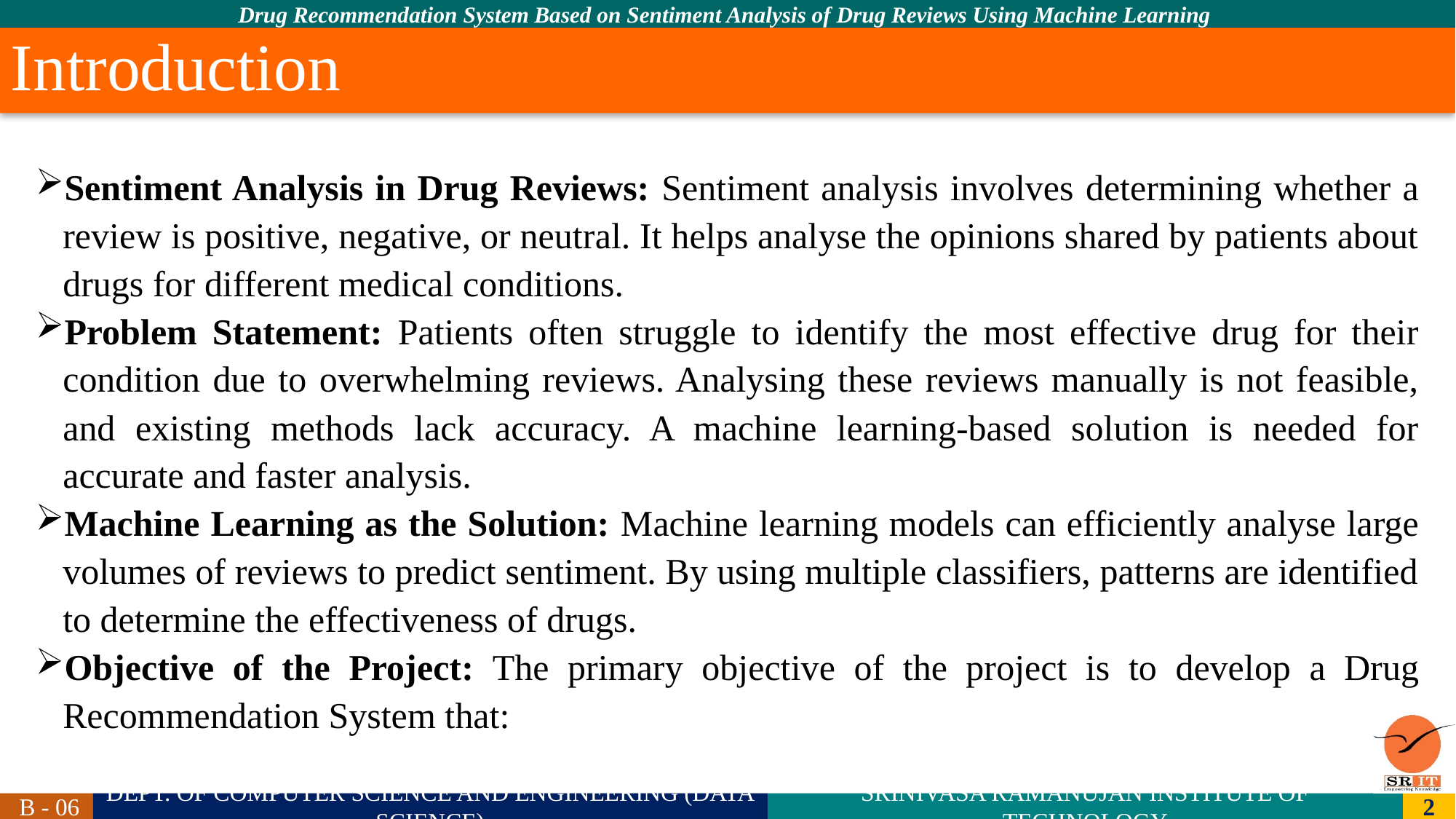

# Introduction
Sentiment Analysis in Drug Reviews: Sentiment analysis involves determining whether a review is positive, negative, or neutral. It helps analyse the opinions shared by patients about drugs for different medical conditions.
Problem Statement: Patients often struggle to identify the most effective drug for their condition due to overwhelming reviews. Analysing these reviews manually is not feasible, and existing methods lack accuracy. A machine learning-based solution is needed for accurate and faster analysis.
Machine Learning as the Solution: Machine learning models can efficiently analyse large volumes of reviews to predict sentiment. By using multiple classifiers, patterns are identified to determine the effectiveness of drugs.
Objective of the Project: The primary objective of the project is to develop a Drug Recommendation System that: